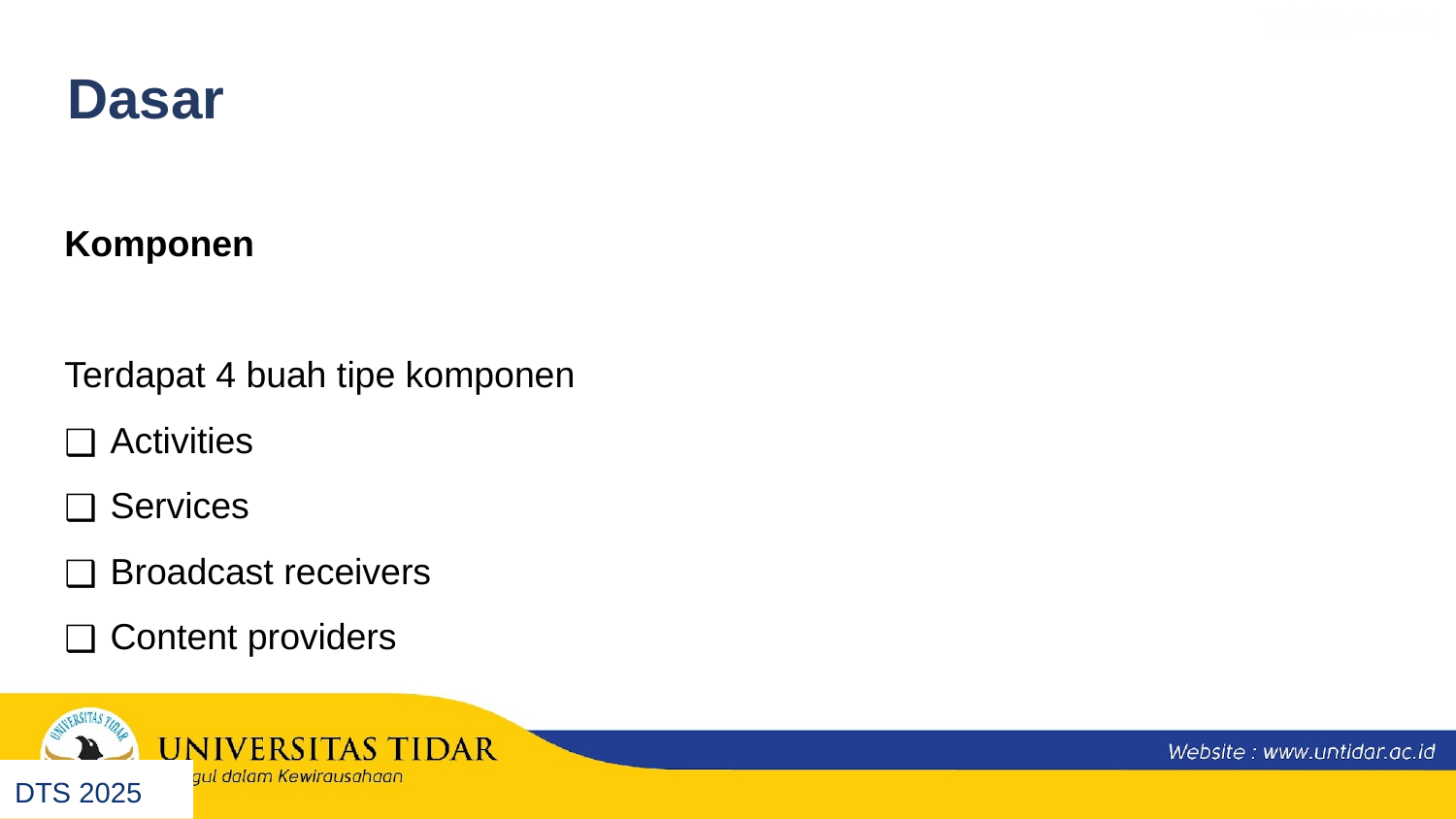

Dasar
Komponen

Terdapat 4 buah tipe komponen
Activities
Services
Broadcast receivers
Content providers

DTS 2025